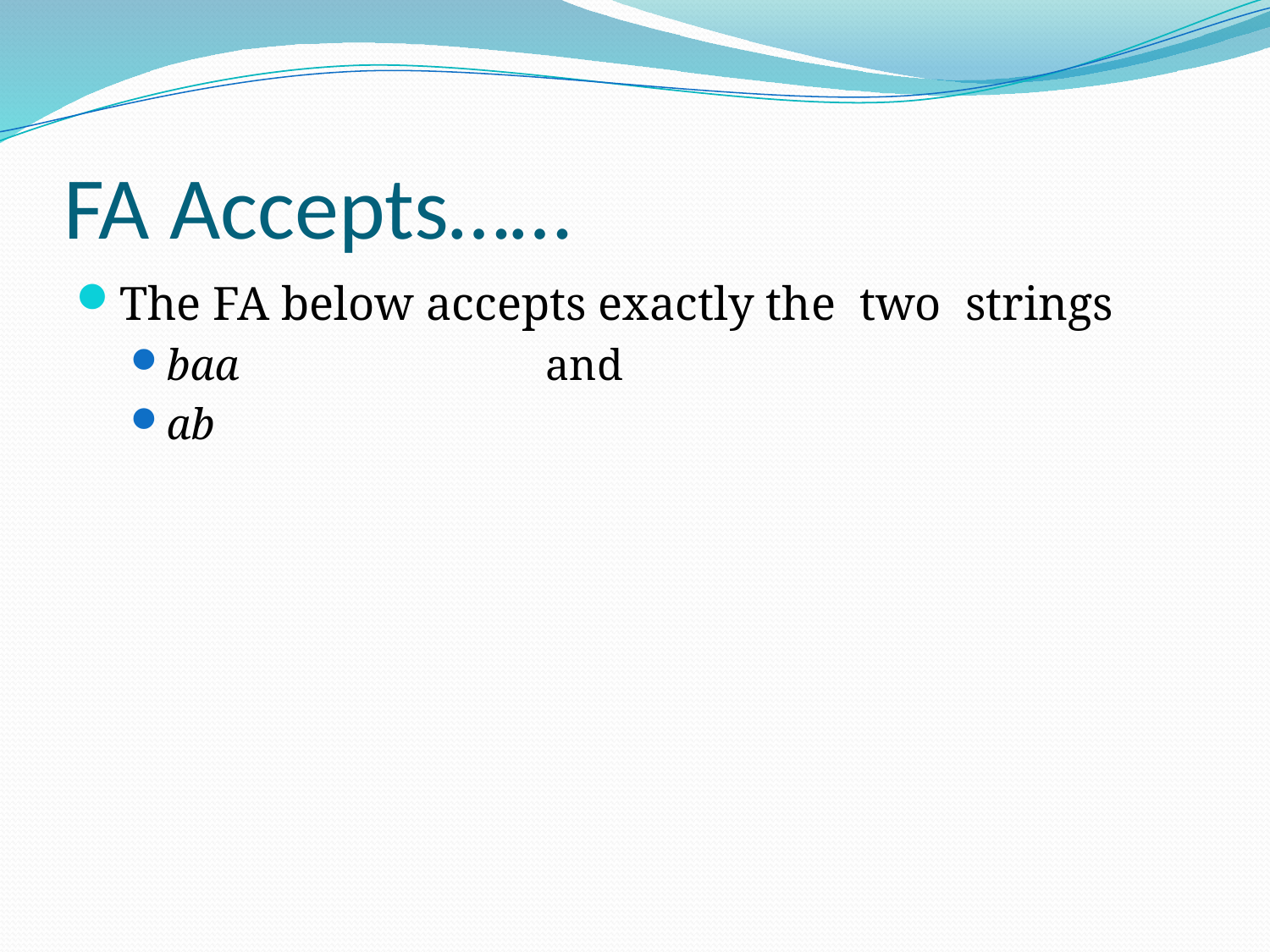

# FA Accepts……
The FA below accepts exactly the  two  strings
baa 			and
ab